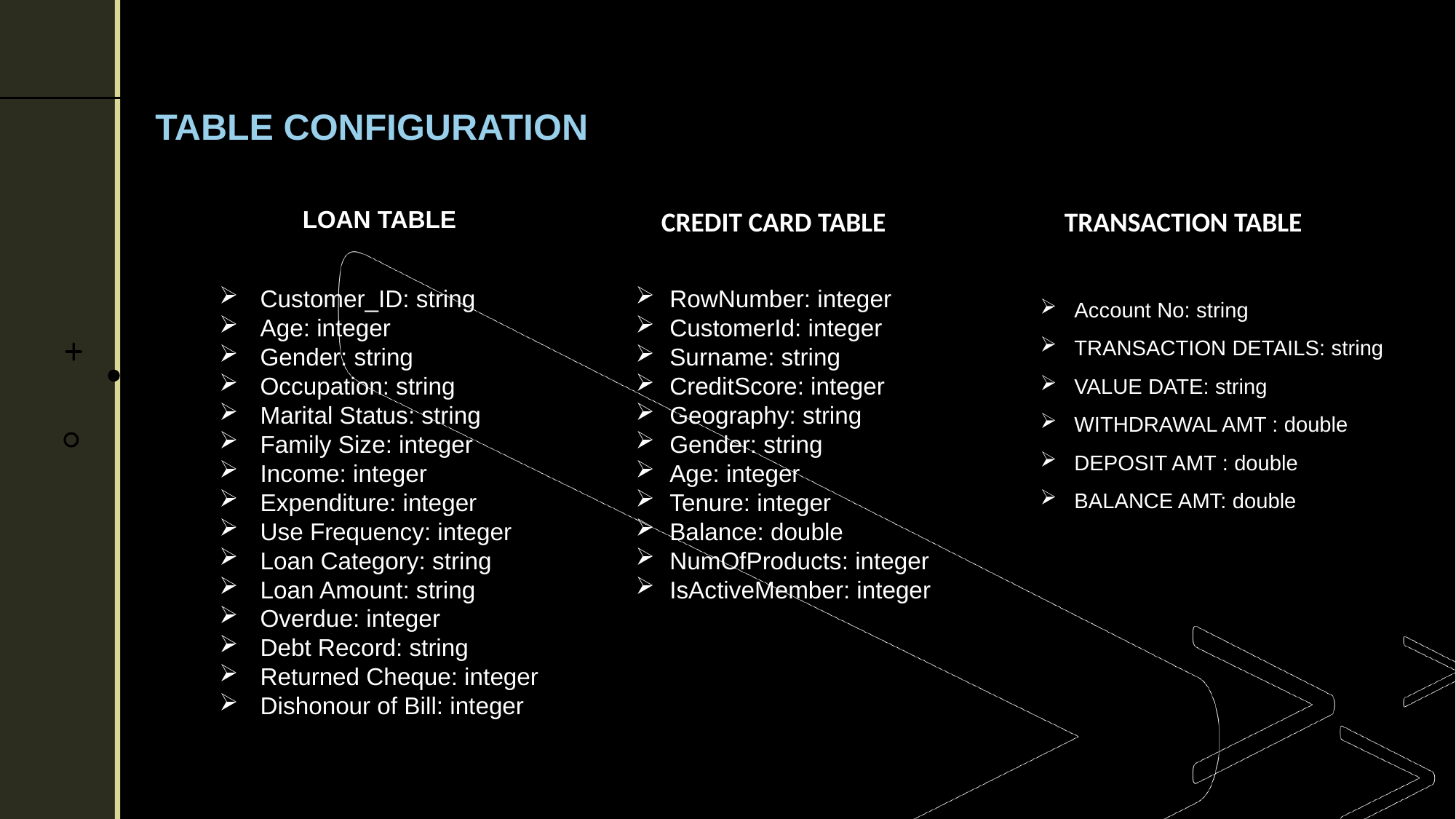

TABLE CONFIGURATION
LOAN TABLE
CREDIT CARD TABLE
TRANSACTION TABLE
 Customer_ID: string
 Age: integer
 Gender: string
 Occupation: string
 Marital Status: string
 Family Size: integer
 Income: integer
 Expenditure: integer
 Use Frequency: integer
 Loan Category: string
 Loan Amount: string
 Overdue: integer
 Debt Record: string
 Returned Cheque: integer
 Dishonour of Bill: integer

RowNumber: integer
CustomerId: integer
Surname: string
CreditScore: integer
Geography: string
Gender: string
Age: integer
Tenure: integer
Balance: double
NumOfProducts: integer
IsActiveMember: integer
Account No: string
TRANSACTION DETAILS: string
VALUE DATE: string
WITHDRAWAL AMT : double
DEPOSIT AMT : double
BALANCE AMT: double